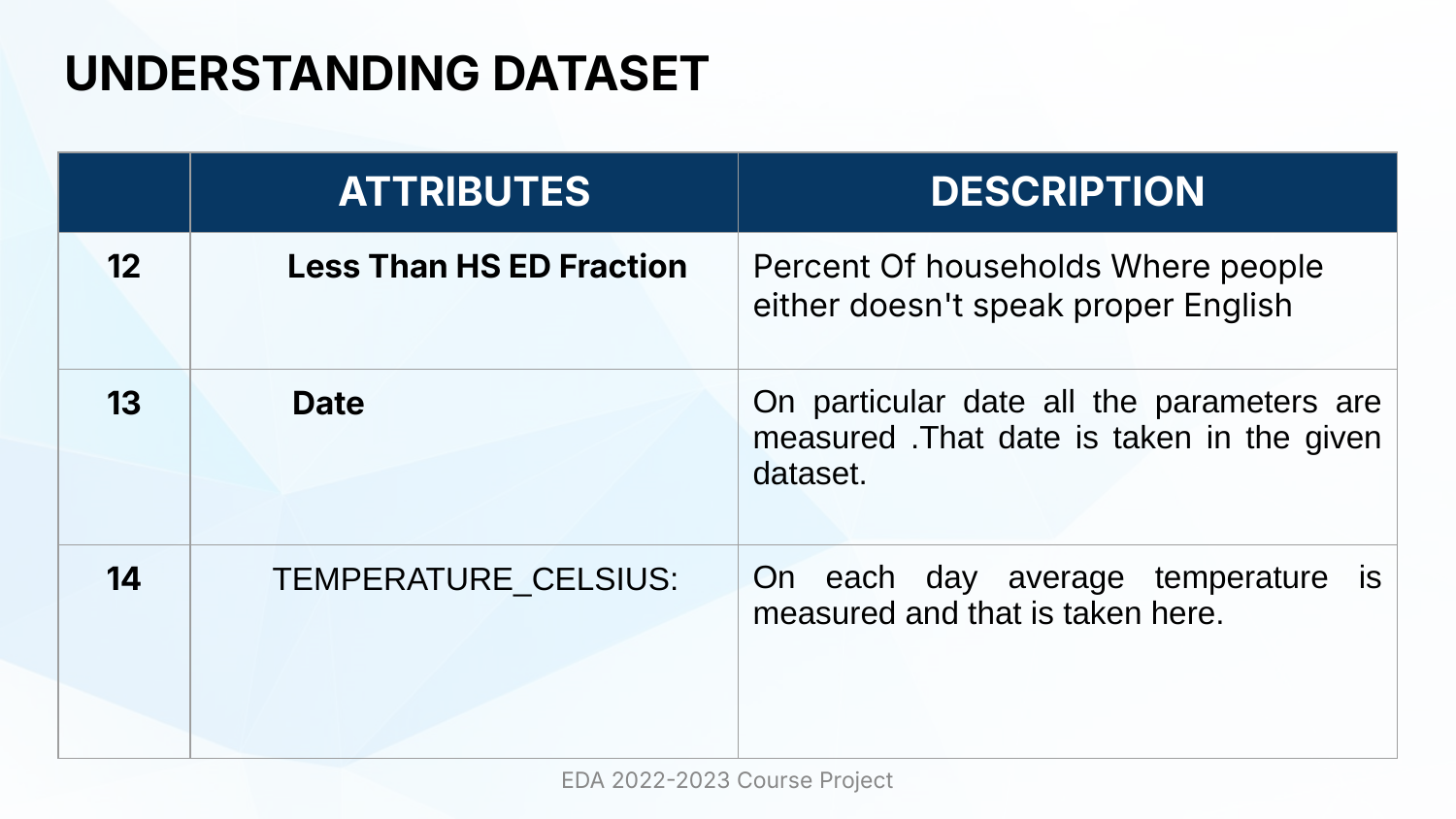

# UNDERSTANDING DATASET
|  | ATTRIBUTES | DESCRIPTION |
| --- | --- | --- |
| 12 | Less Than HS ED Fraction | Percent Of households Where people either doesn't speak proper English |
| 13 | Date | On particular date all the parameters are measured .That date is taken in the given dataset. |
| 14 | TEMPERATURE\_CELSIUS: | On each day average temperature is measured and that is taken here. |